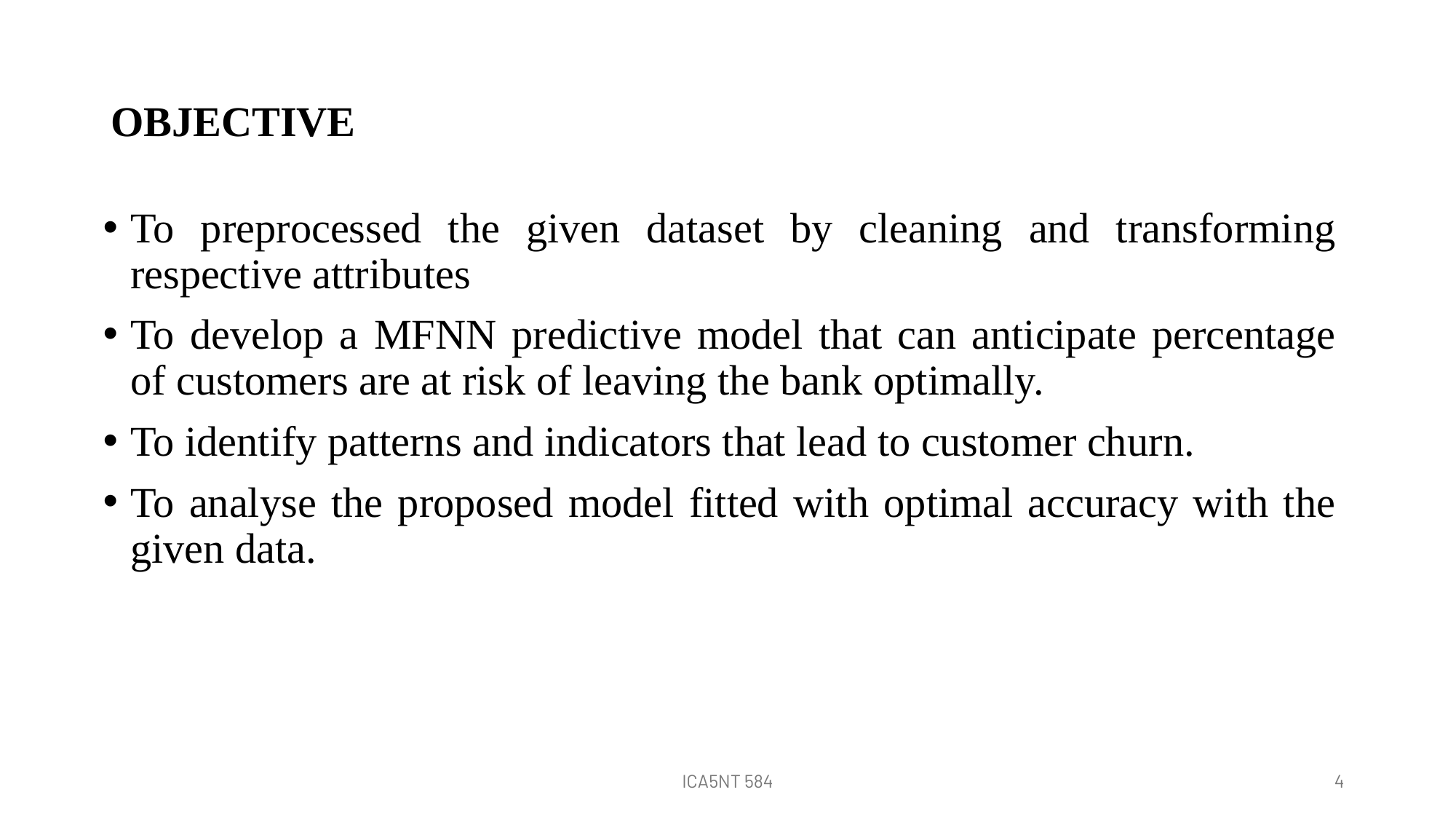

# OBJECTIVE
To preprocessed the given dataset by cleaning and transforming respective attributes
To develop a MFNN predictive model that can anticipate percentage of customers are at risk of leaving the bank optimally.
To identify patterns and indicators that lead to customer churn.
To analyse the proposed model fitted with optimal accuracy with the given data.

ICA5NT 584
4